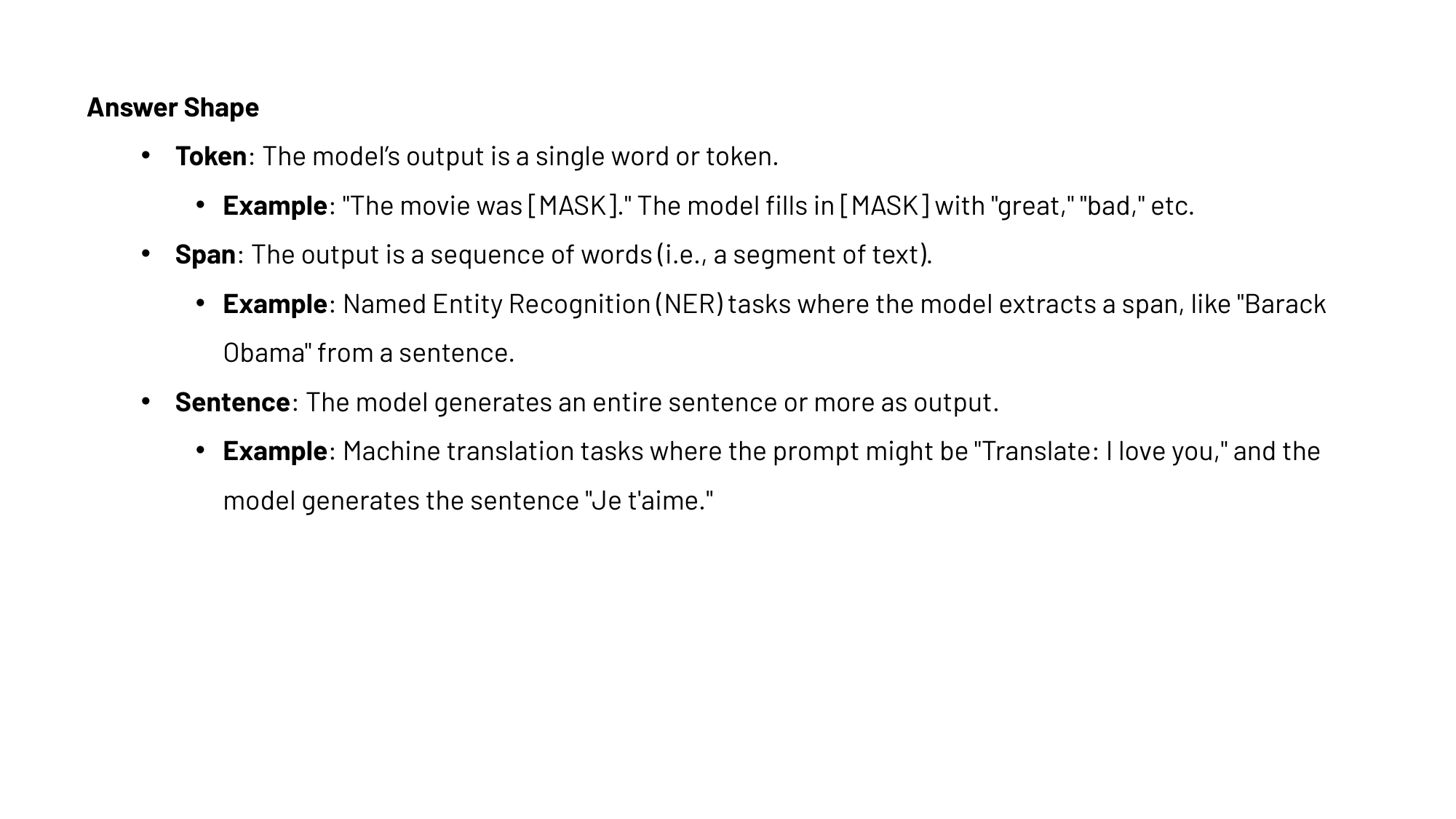

Answer Shape
Token: The model’s output is a single word or token.
Example: "The movie was [MASK]." The model fills in [MASK] with "great," "bad," etc.
Span: The output is a sequence of words (i.e., a segment of text).
Example: Named Entity Recognition (NER) tasks where the model extracts a span, like "Barack Obama" from a sentence.
Sentence: The model generates an entire sentence or more as output.
Example: Machine translation tasks where the prompt might be "Translate: I love you," and the model generates the sentence "Je t'aime."